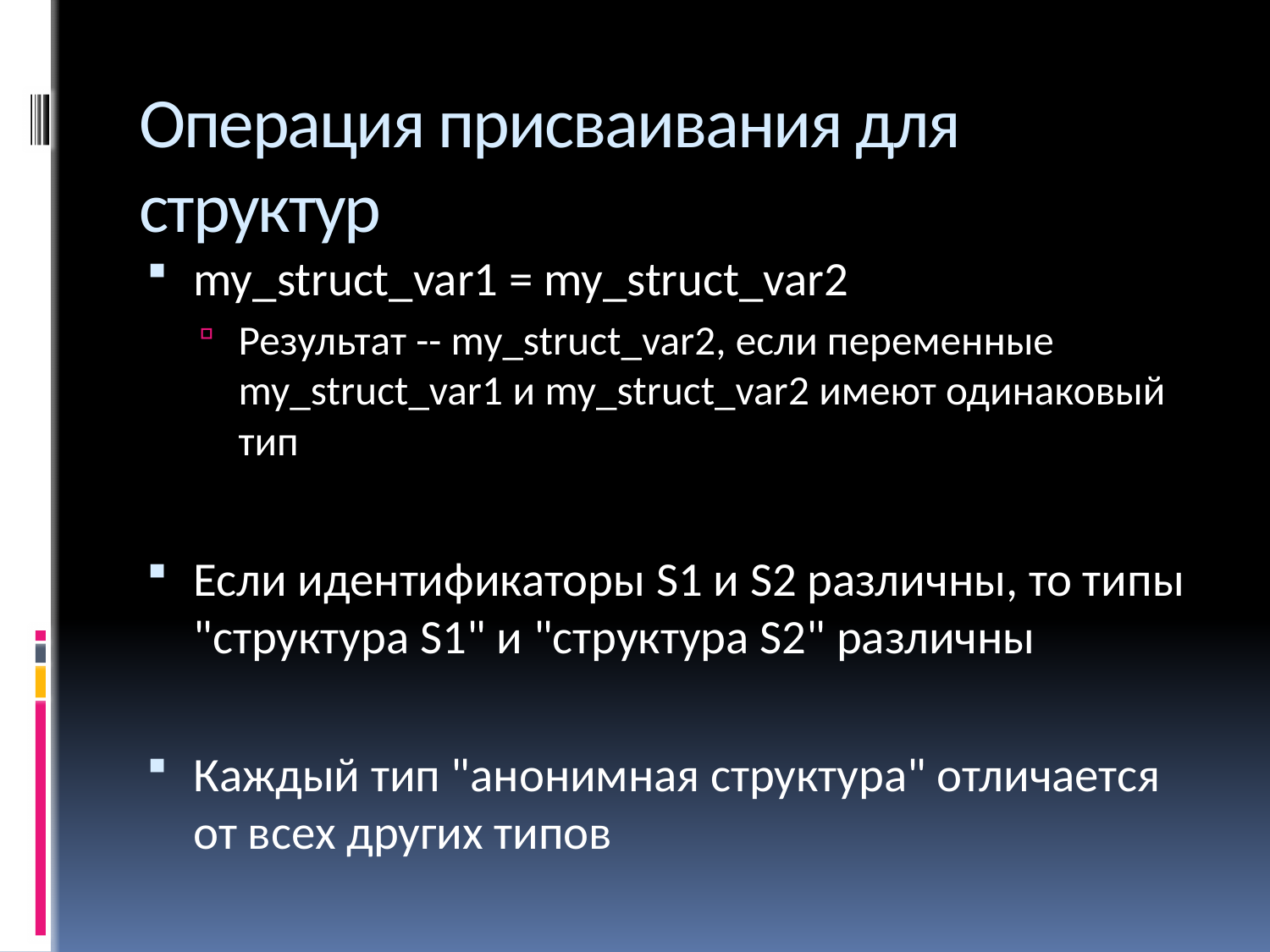

# Операция присваивания для структур
my_struct_var1 = my_struct_var2
Результат -- my_struct_var2, если переменные my_struct_var1 и my_struct_var2 имеют одинаковый тип

Если идентификаторы S1 и S2 различны, то типы "структура S1" и "структура S2" различны

Каждый тип "анонимная структура" отличается от всех других типов